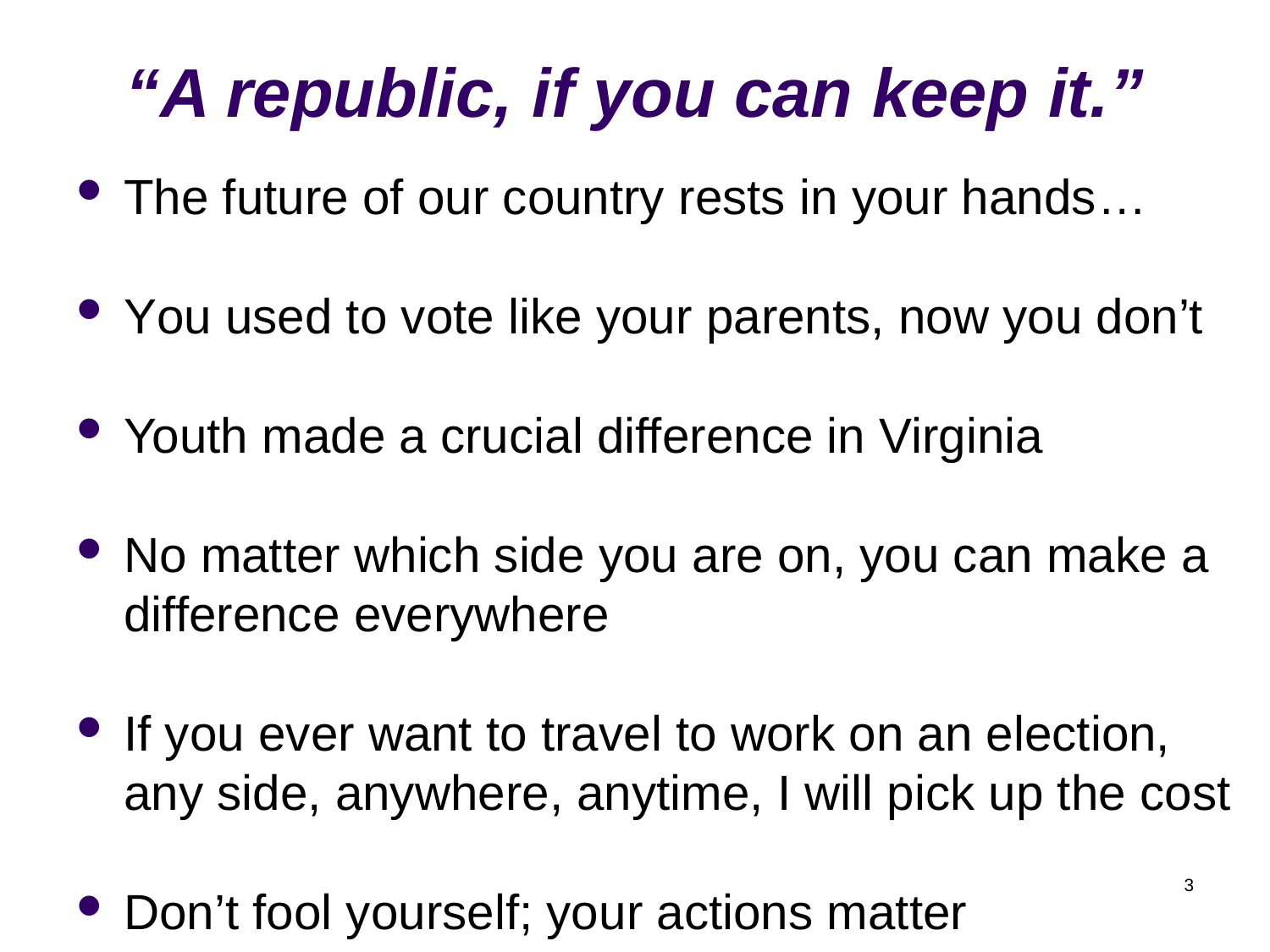

# “A republic, if you can keep it.”
The future of our country rests in your hands…

You used to vote like your parents, now you don’t

Youth made a crucial difference in Virginia

No matter which side you are on, you can make a difference everywhere

If you ever want to travel to work on an election, any side, anywhere, anytime, I will pick up the cost

Don’t fool yourself; your actions matter

The only question is whether you care enough
3